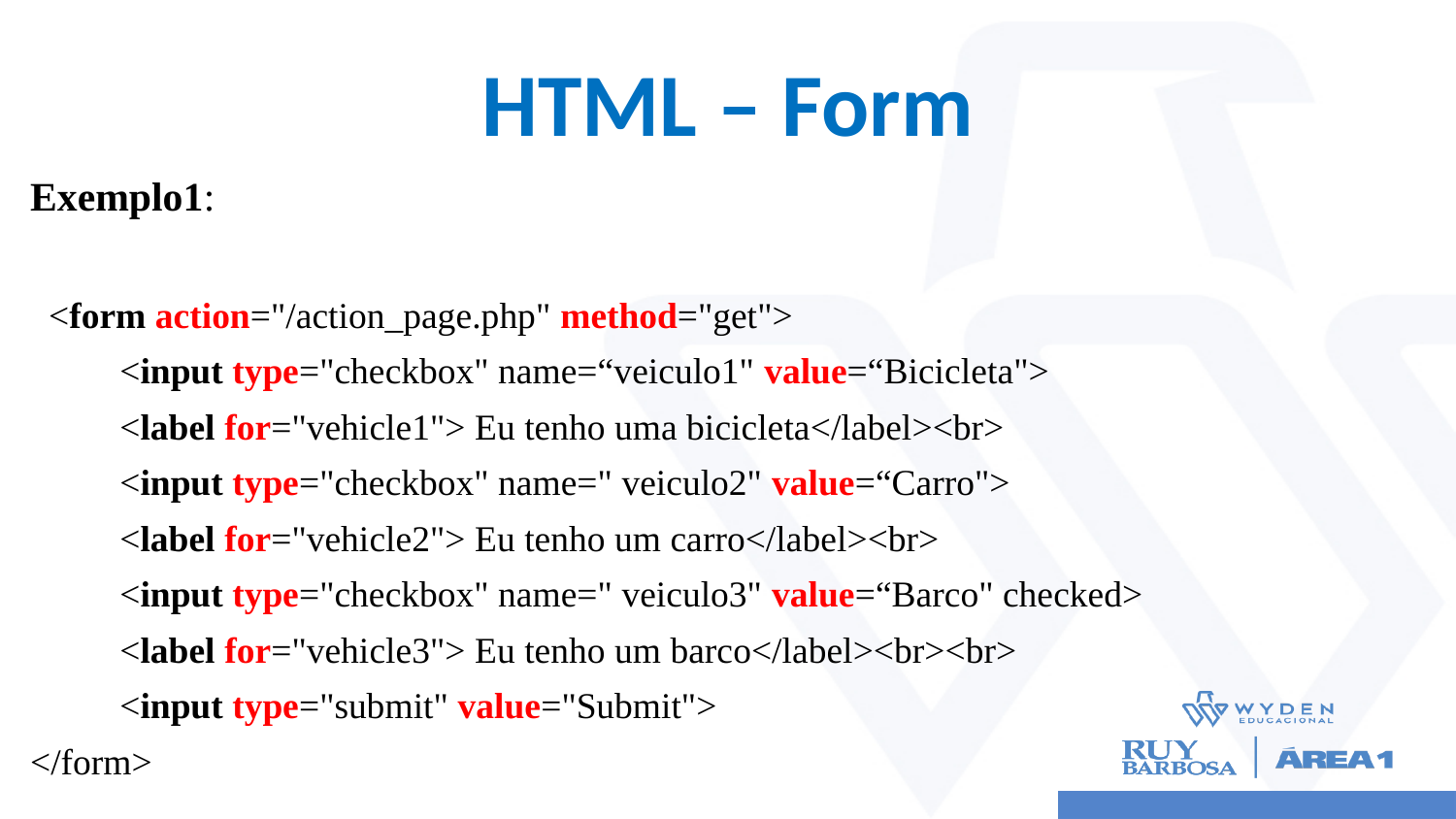

# HTML – Form
Exemplo1:

  <form action="/action_page.php" method="get">
  <input type="checkbox" name=“veiculo1" value=“Bicicleta">
  <label for="vehicle1"> Eu tenho uma bicicleta</label><br>
  <input type="checkbox" name=" veiculo2" value=“Carro">
  <label for="vehicle2"> Eu tenho um carro</label><br>
  <input type="checkbox" name=" veiculo3" value=“Barco" checked>
  <label for="vehicle3"> Eu tenho um barco</label><br><br>
  <input type="submit" value="Submit">
</form>